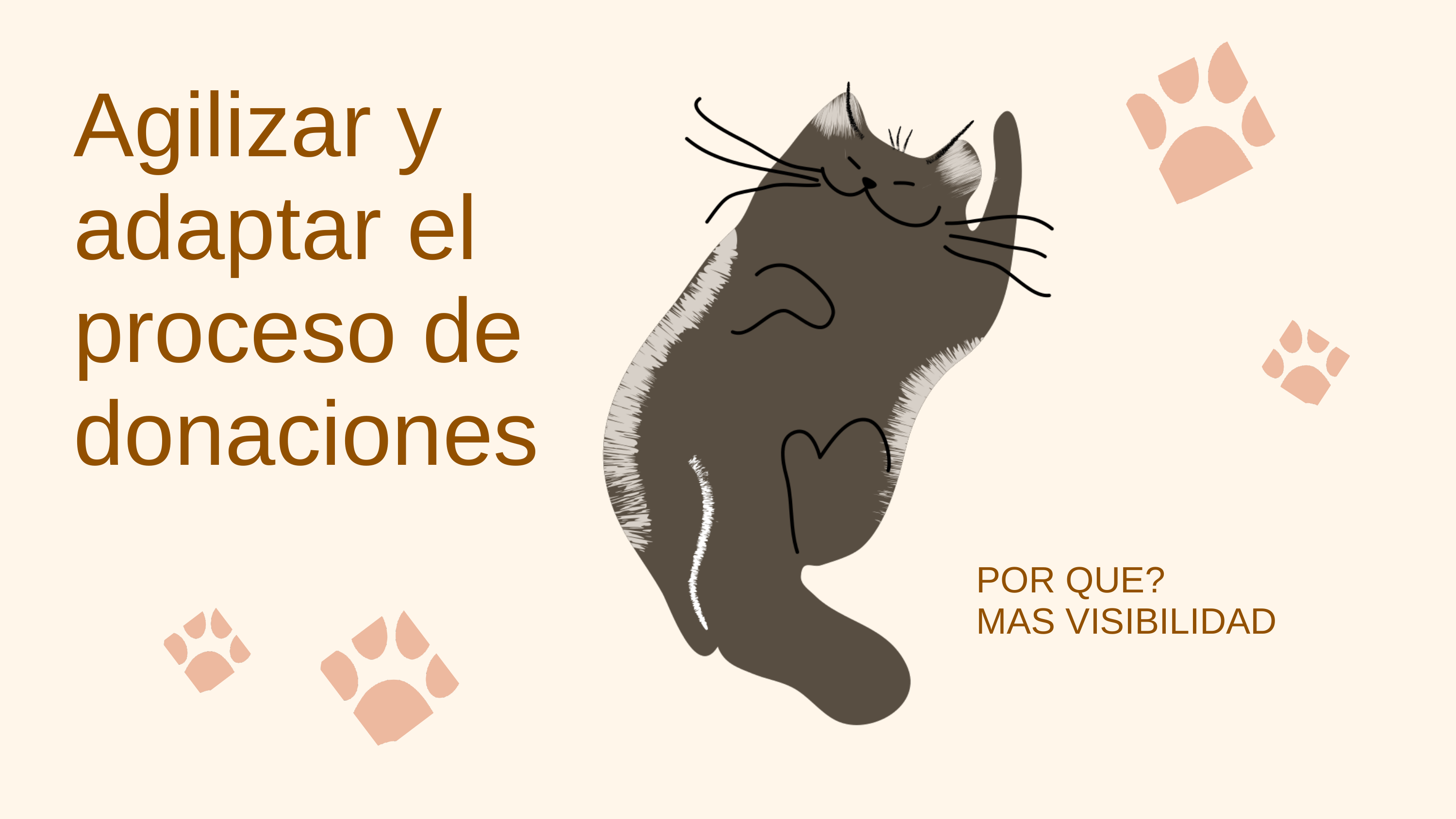

Agilizar y adaptar el proceso de donaciones

POR QUE?
MAS VISIBILIDAD